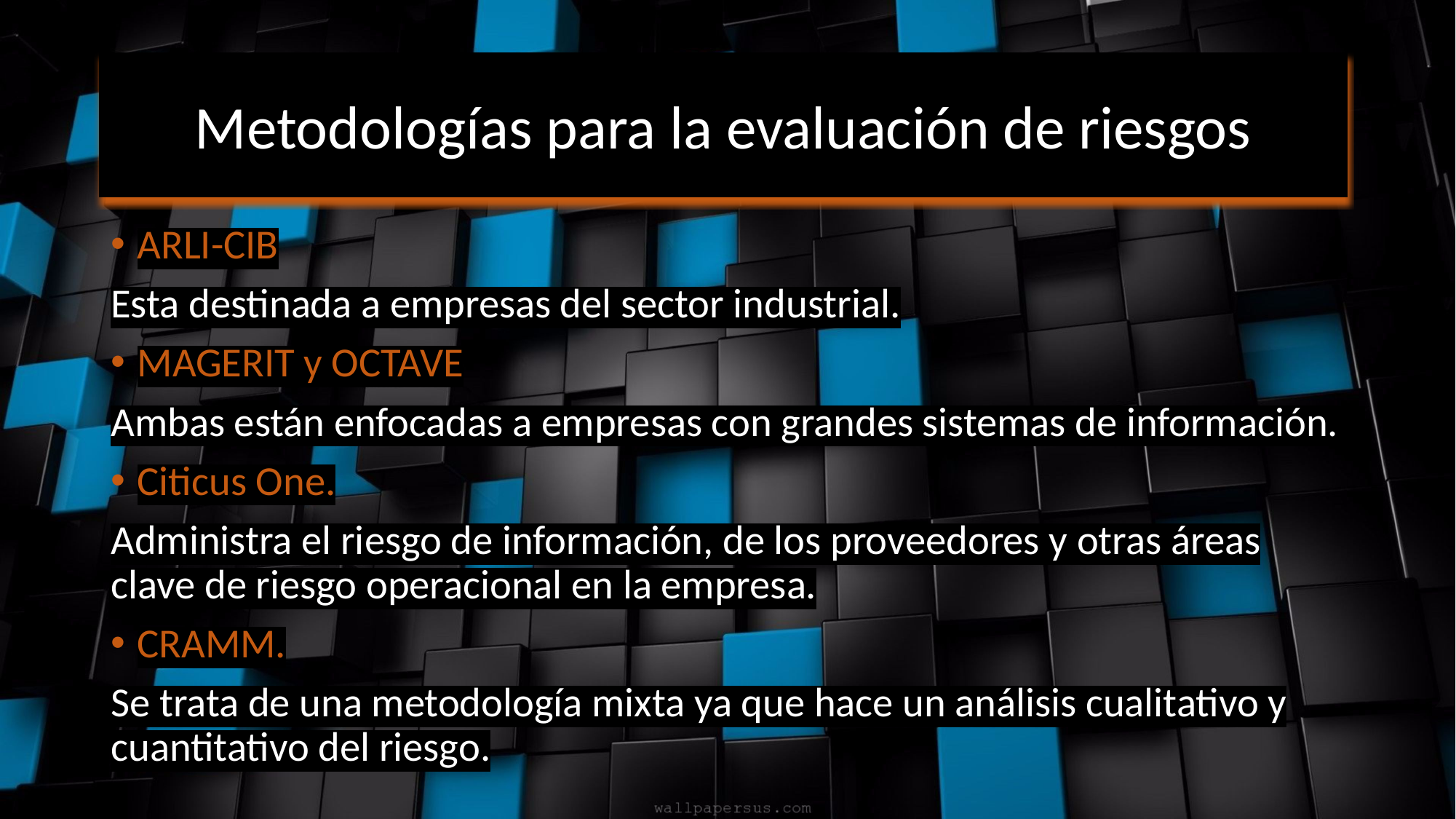

Metodologías para la evaluación de riesgos
ARLI-CIB
Esta destinada a empresas del sector industrial.
MAGERIT y OCTAVE
Ambas están enfocadas a empresas con grandes sistemas de información.
Citicus One.
Administra el riesgo de información, de los proveedores y otras áreas clave de riesgo operacional en la empresa.
CRAMM.
Se trata de una metodología mixta ya que hace un análisis cualitativo y cuantitativo del riesgo.